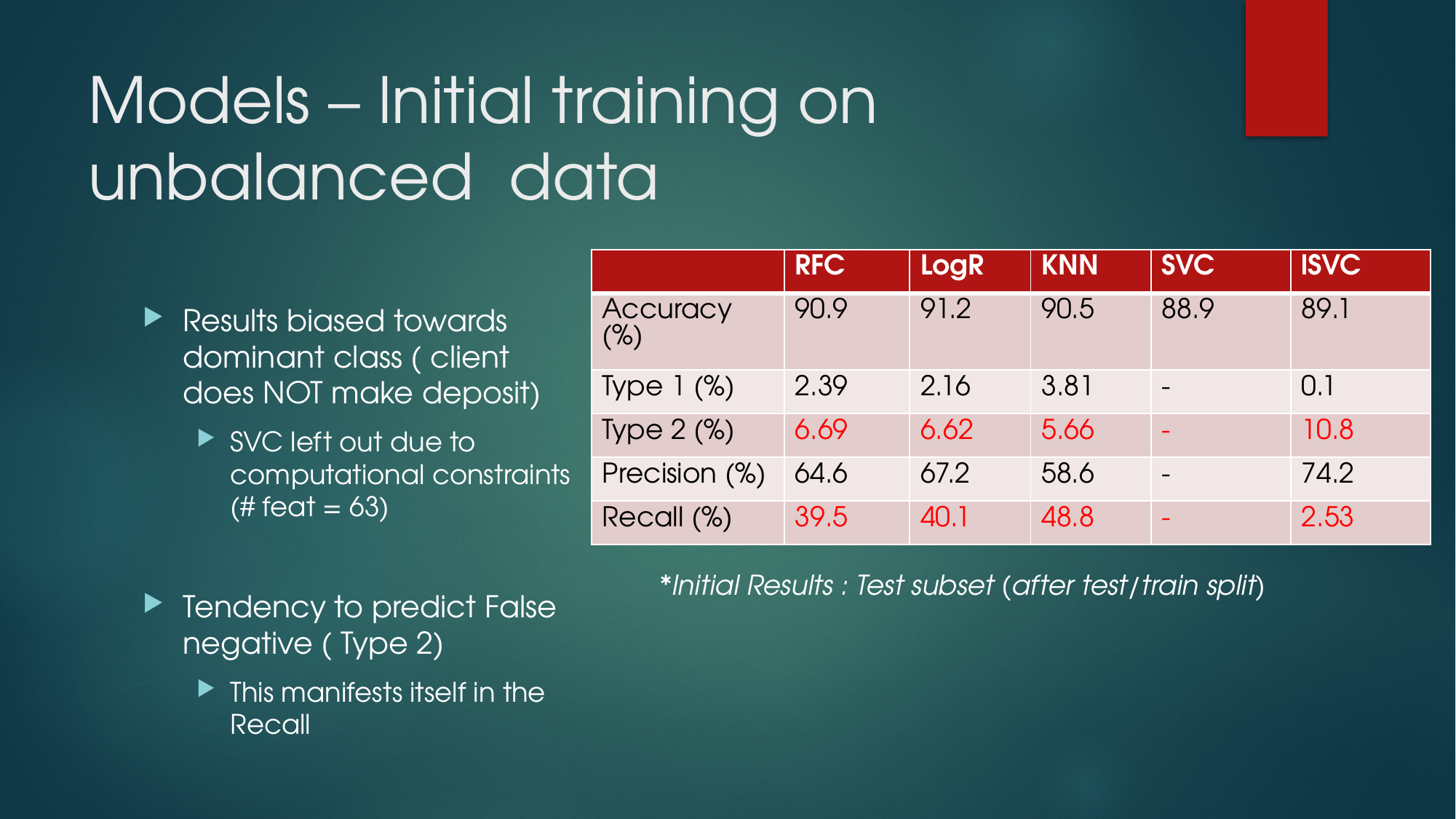

# Models – Initial training on unbalanced  data

Results biased towards dominant class ( client does NOT make deposit)
SVC left out due to computational constraints (# feat = 63)

Tendency to predict False negative ( Type 2)
This manifests itself in the Recall

|  | RFC | LogR | KNN | SVC | lSVC |
| --- | --- | --- | --- | --- | --- |
| Accuracy (%) | 90.9 | 91.2 | 90.5 | 88.9 | 89.1 |
| Type 1 (%) | 2.39 | 2.16 | 3.81 | - | 0.1 |
| Type 2 (%) | 6.69 | 6.62 | 5.66 | - | 10.8 |
| Precision (%) | 64.6 | 67.2 | 58.6 | - | 74.2 |
| Recall (%) | 39.5 | 40.1 | 48.8 | - | 2.53 |
*Initial Results : Test subset (after test/train split)